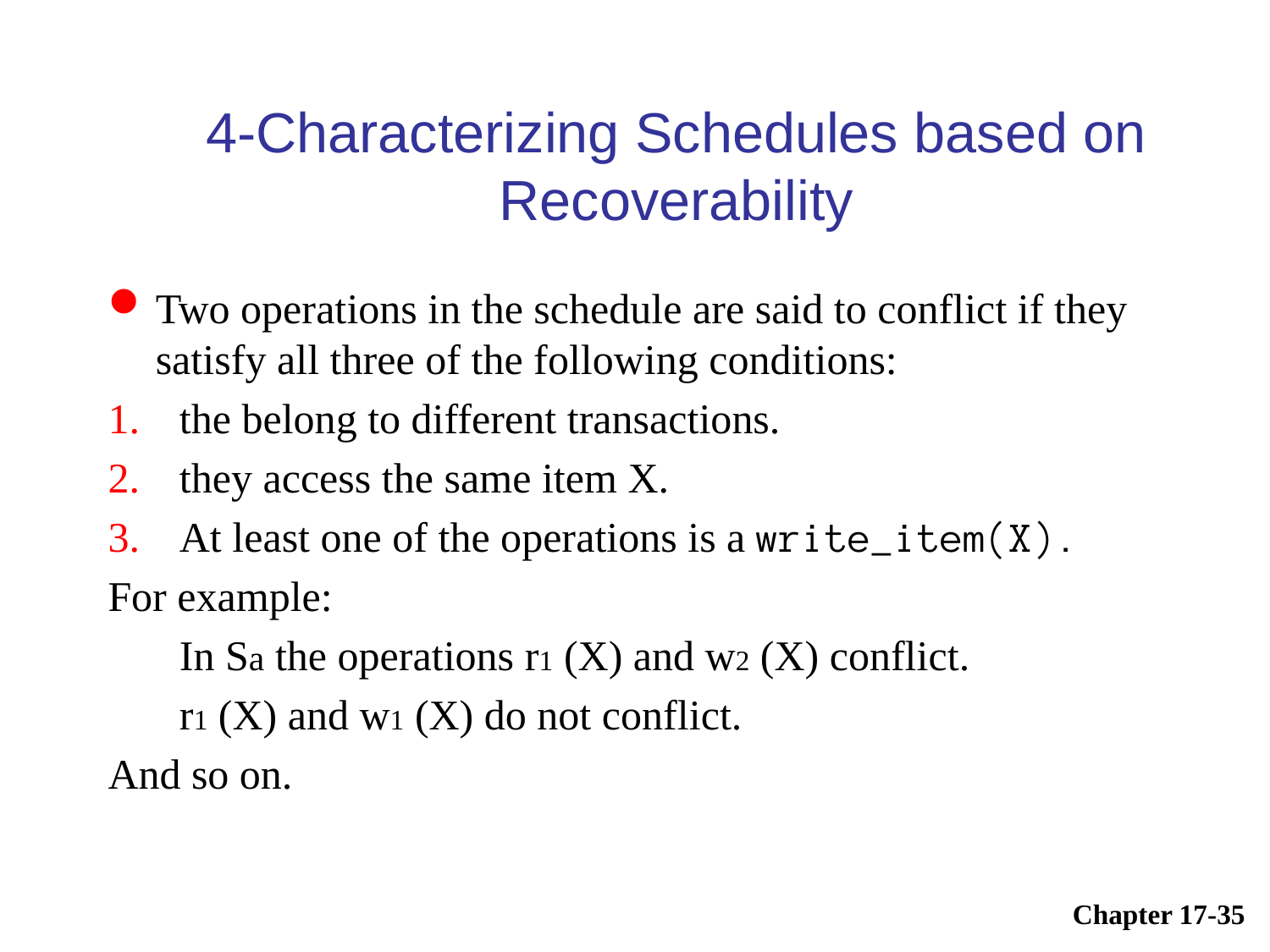

Chapter 17-35
# 4-Characterizing Schedules based on Recoverability
Two operations in the schedule are said to conflict if they satisfy all three of the following conditions:
the belong to different transactions.
they access the same item X.
At least one of the operations is a write_item(X).
For example:
	In Sa the operations r1 (X) and w2 (X) conflict.
	r1 (X) and w1 (X) do not conflict.
And so on.